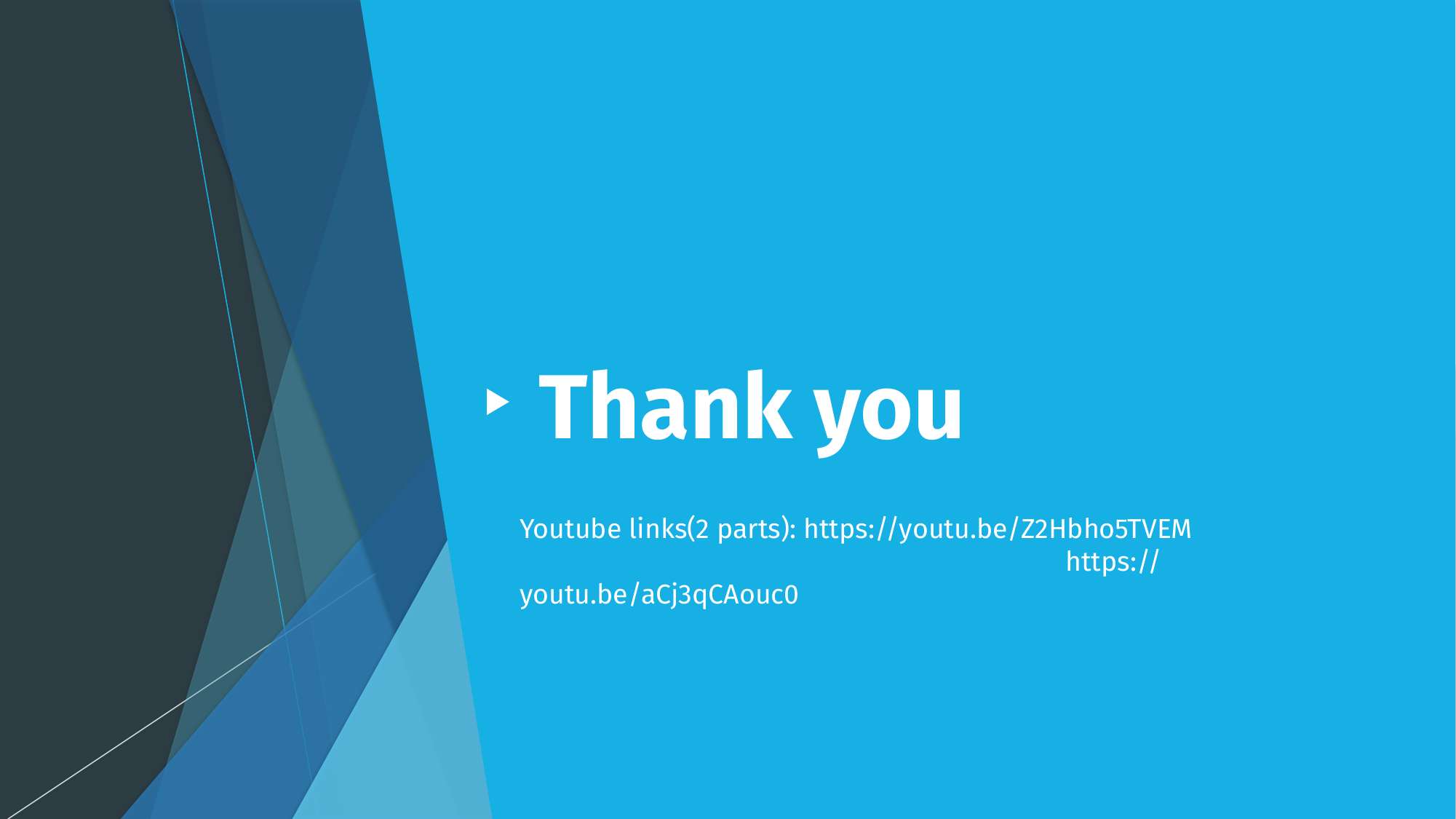

Thank you

Youtube links(2 parts): https://youtu.be/Z2Hbho5TVEM
					https://youtu.be/aCj3qCAouc0